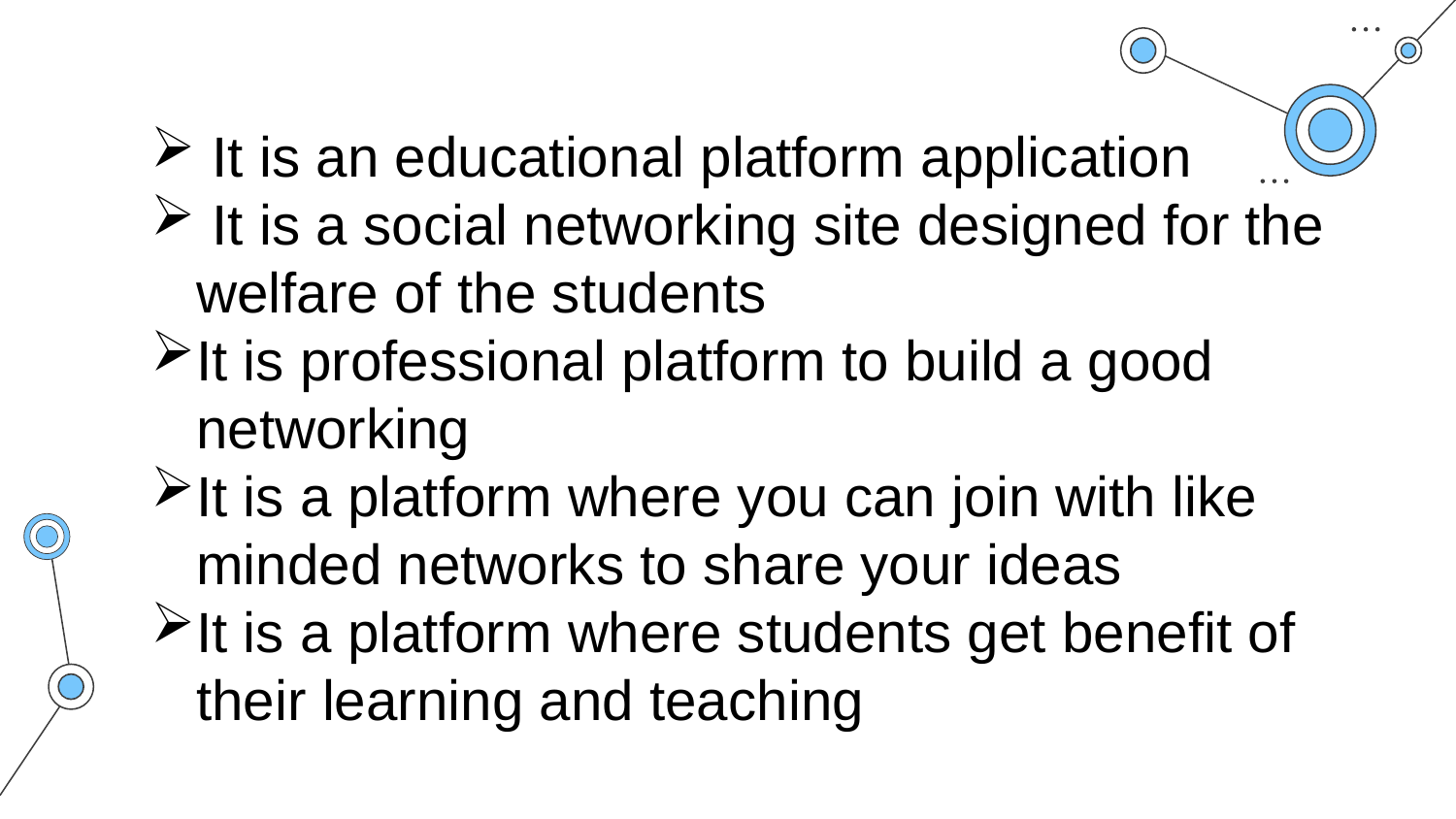

It is an educational platform application
 It is a social networking site designed for the welfare of the students
It is professional platform to build a good networking
It is a platform where you can join with like minded networks to share your ideas
It is a platform where students get benefit of their learning and teaching